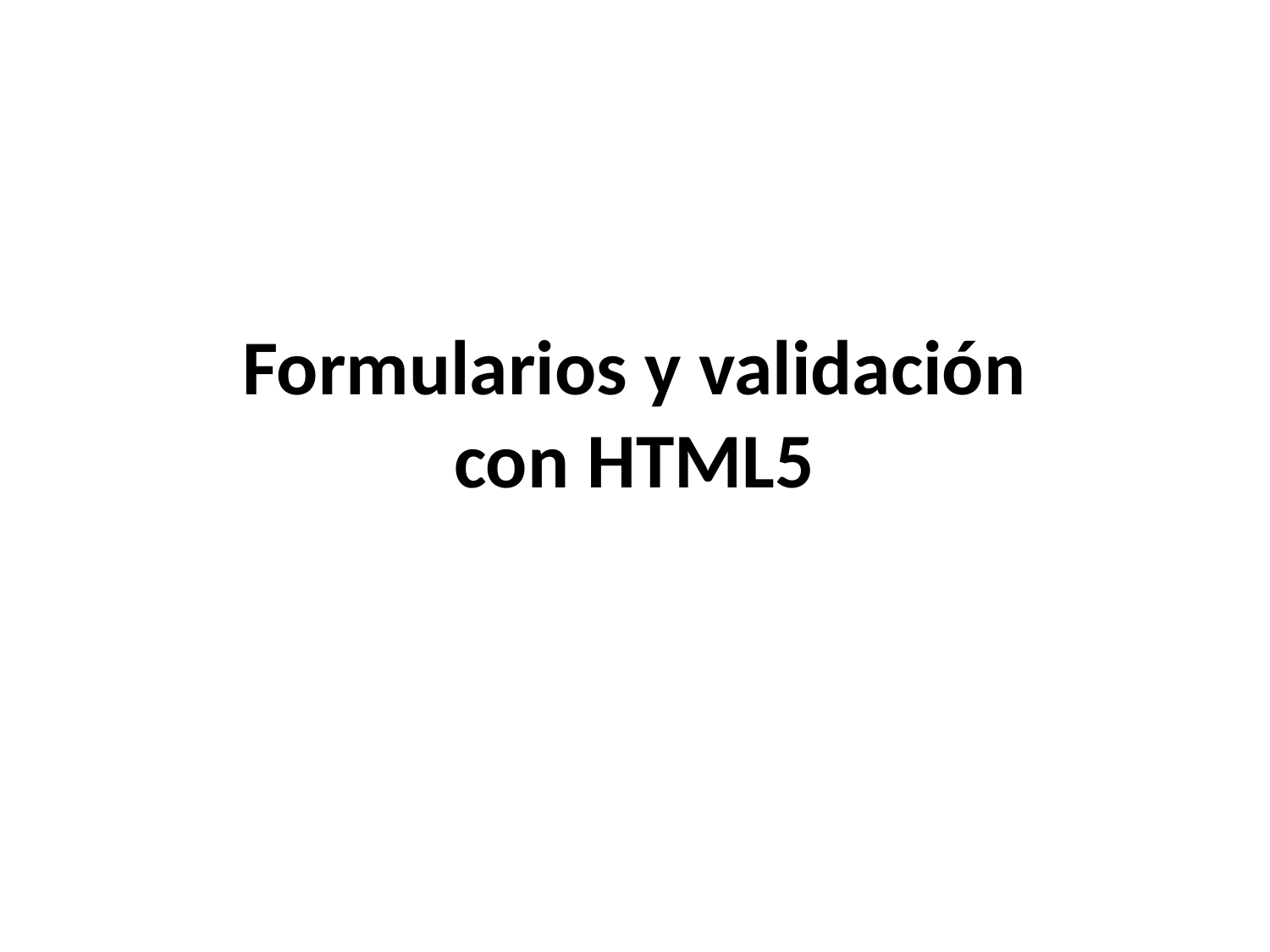

Formularios y validación con HTML5
Diseño y Desarrollo Web